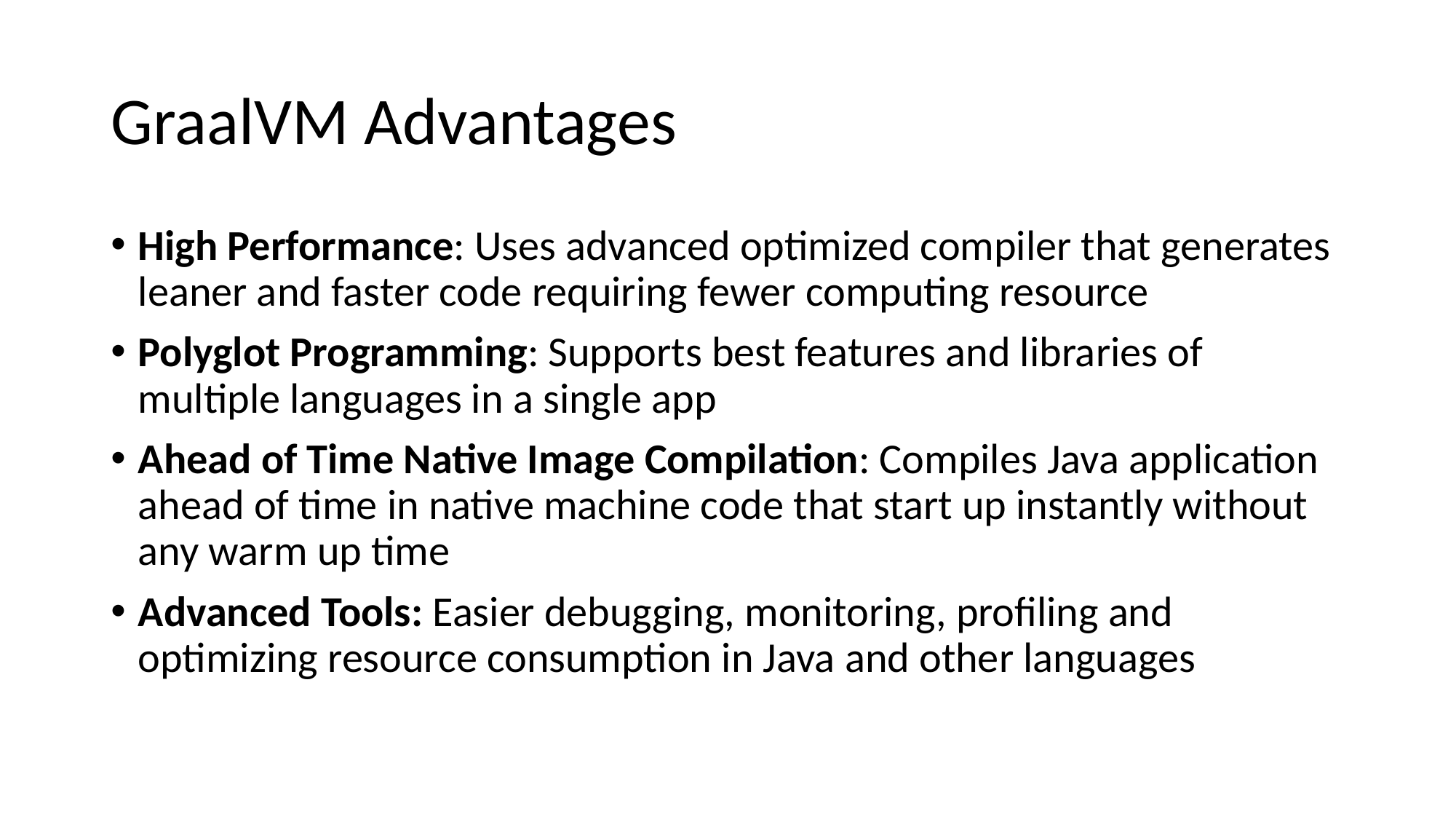

# GraalVM Advantages
High Performance: Uses advanced optimized compiler that generates leaner and faster code requiring fewer computing resource
Polyglot Programming: Supports best features and libraries of multiple languages in a single app
Ahead of Time Native Image Compilation: Compiles Java application ahead of time in native machine code that start up instantly without any warm up time
Advanced Tools: Easier debugging, monitoring, profiling and optimizing resource consumption in Java and other languages